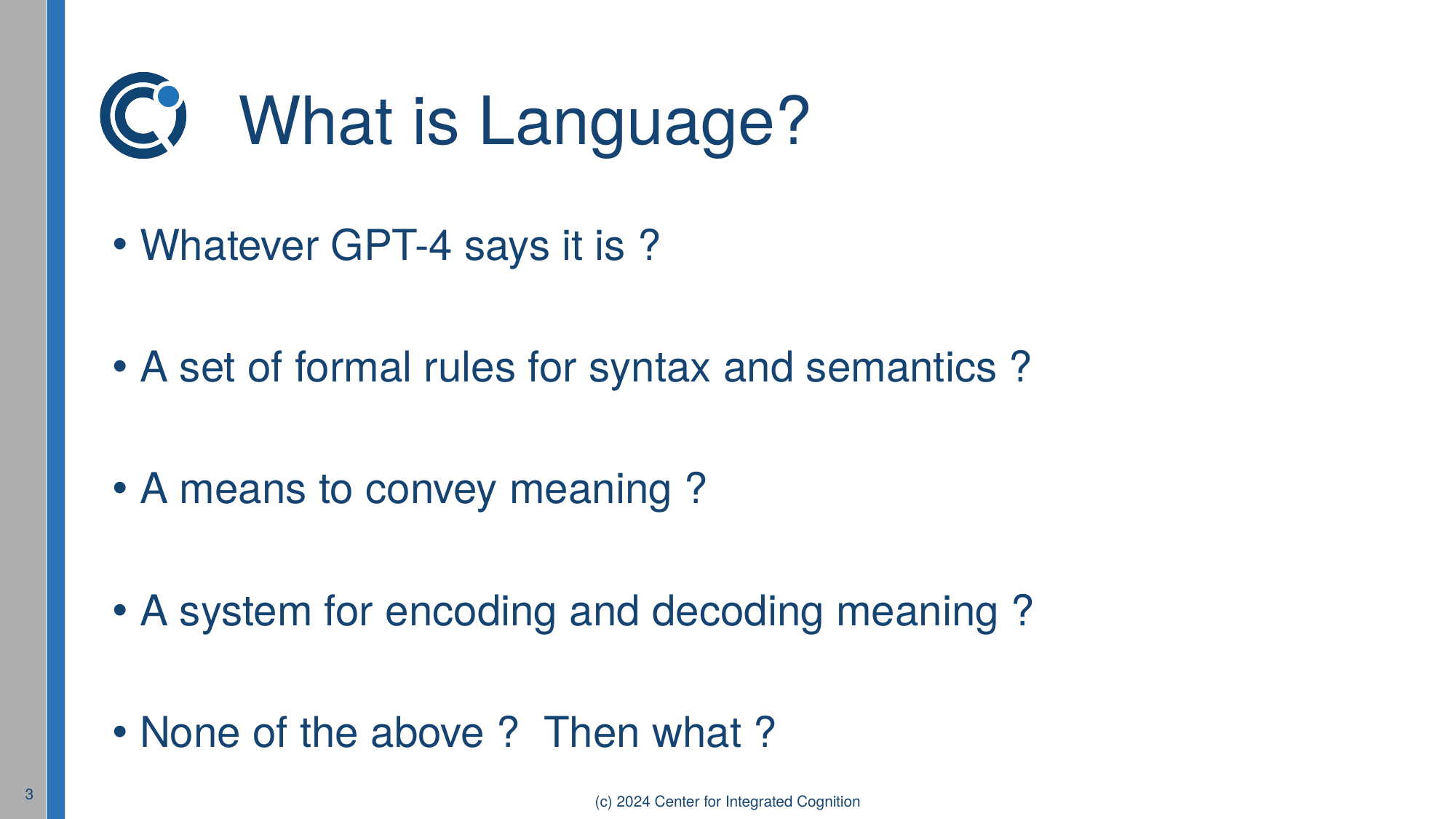

# What is Language?
Whatever GPT-4 says it is ?

A set of formal rules for syntax and semantics ?

A means to convey meaning ?

A system for encoding and decoding meaning ?

None of the above ?  Then what ?
3
(c) 2024 Center for Integrated Cognition